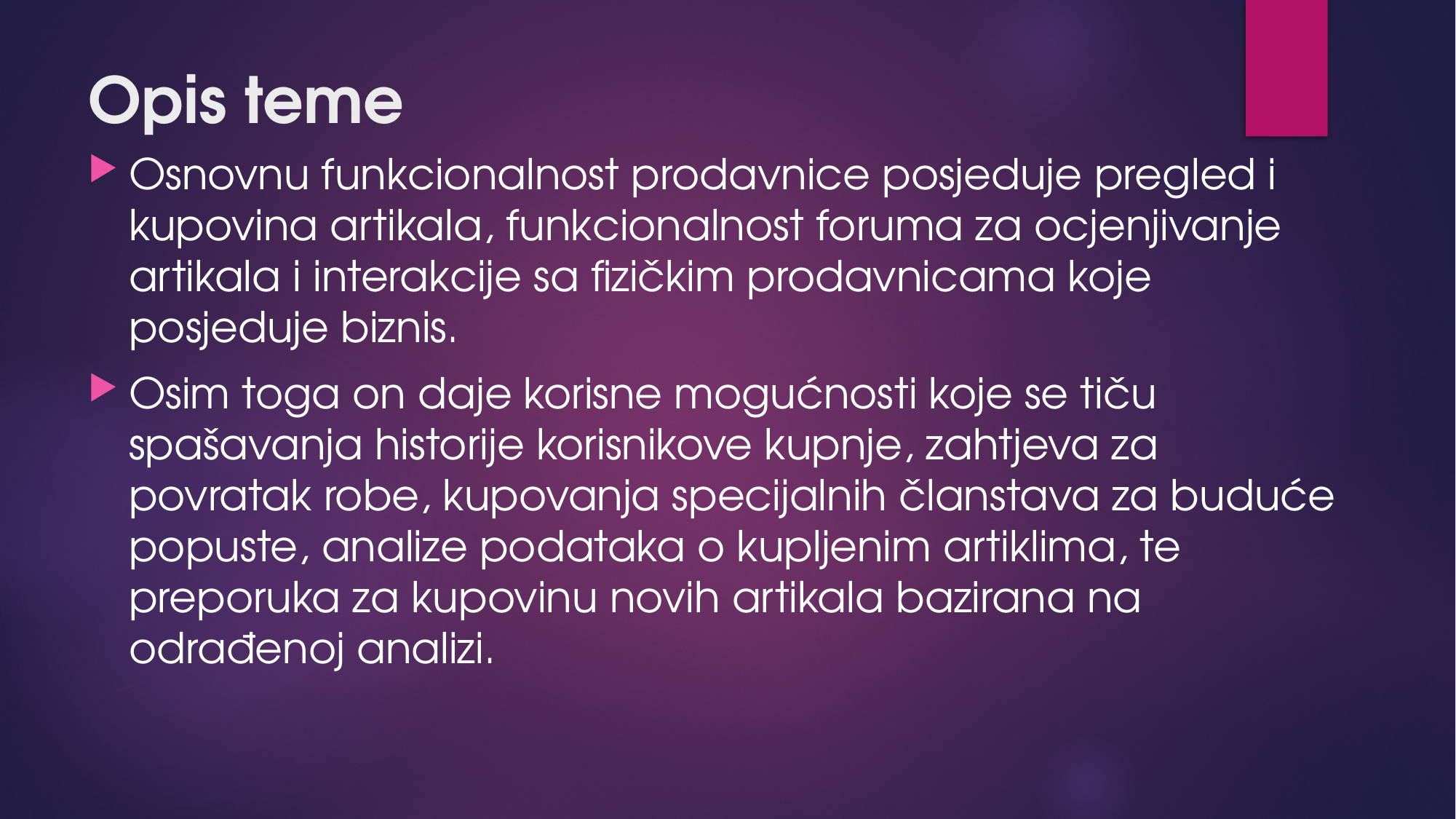

# Opis teme
Osnovnu funkcionalnost prodavnice posjeduje pregled i kupovina artikala, funkcionalnost foruma za ocjenjivanje artikala i interakcije sa fizičkim prodavnicama koje posjeduje biznis.
Osim toga on daje korisne mogućnosti koje se tiču spašavanja historije korisnikove kupnje, zahtjeva za povratak robe, kupovanja specijalnih članstava za buduće popuste, analize podataka o kupljenim artiklima, te preporuka za kupovinu novih artikala bazirana na odrađenoj analizi.